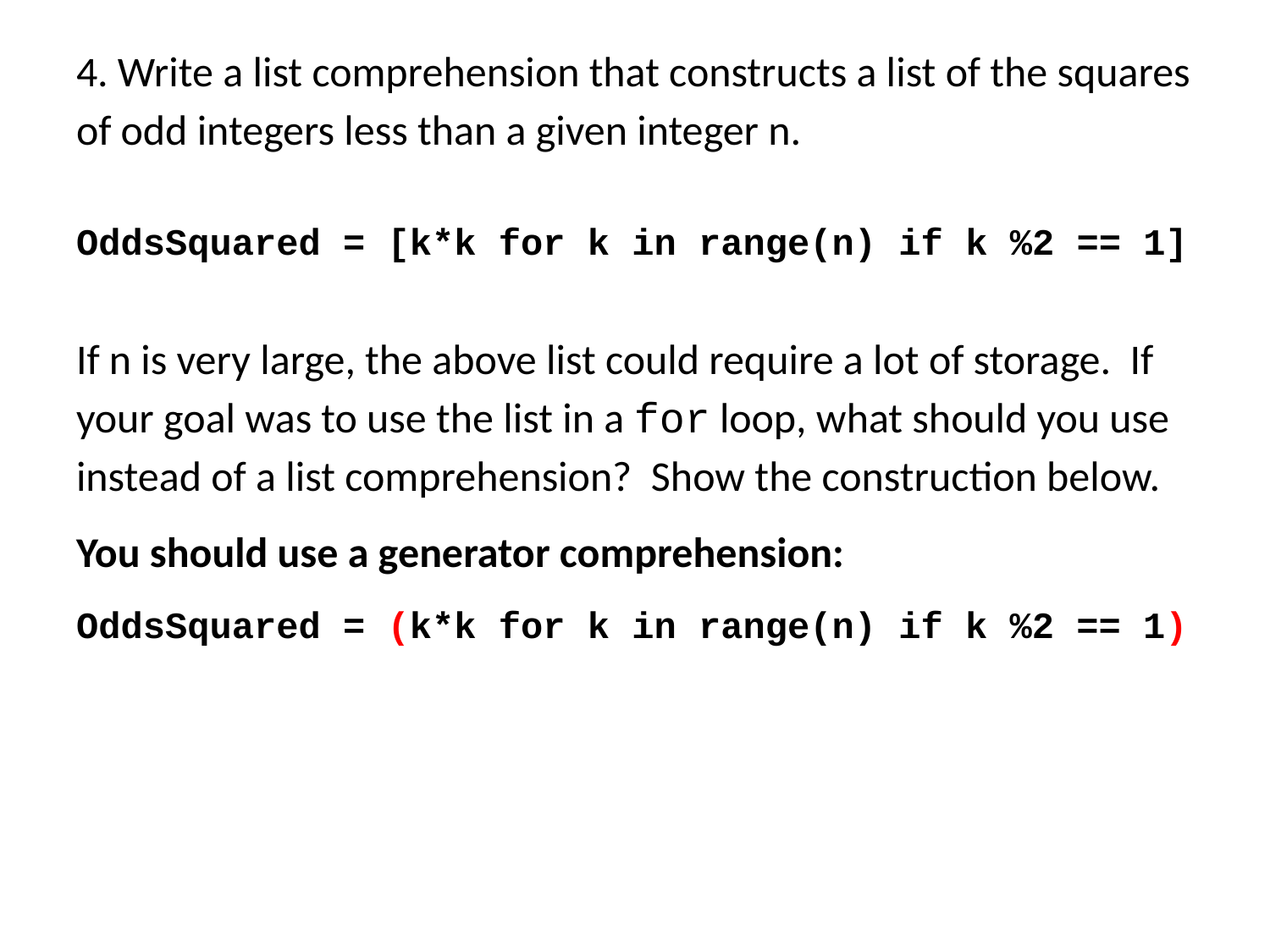

4. Write a list comprehension that constructs a list of the squares of odd integers less than a given integer n.
OddsSquared = [k*k for k in range(n) if k %2 == 1]
If n is very large, the above list could require a lot of storage.  If your goal was to use the list in a for loop, what should you use instead of a list comprehension?  Show the construction below.
You should use a generator comprehension:
OddsSquared = (k*k for k in range(n) if k %2 == 1)